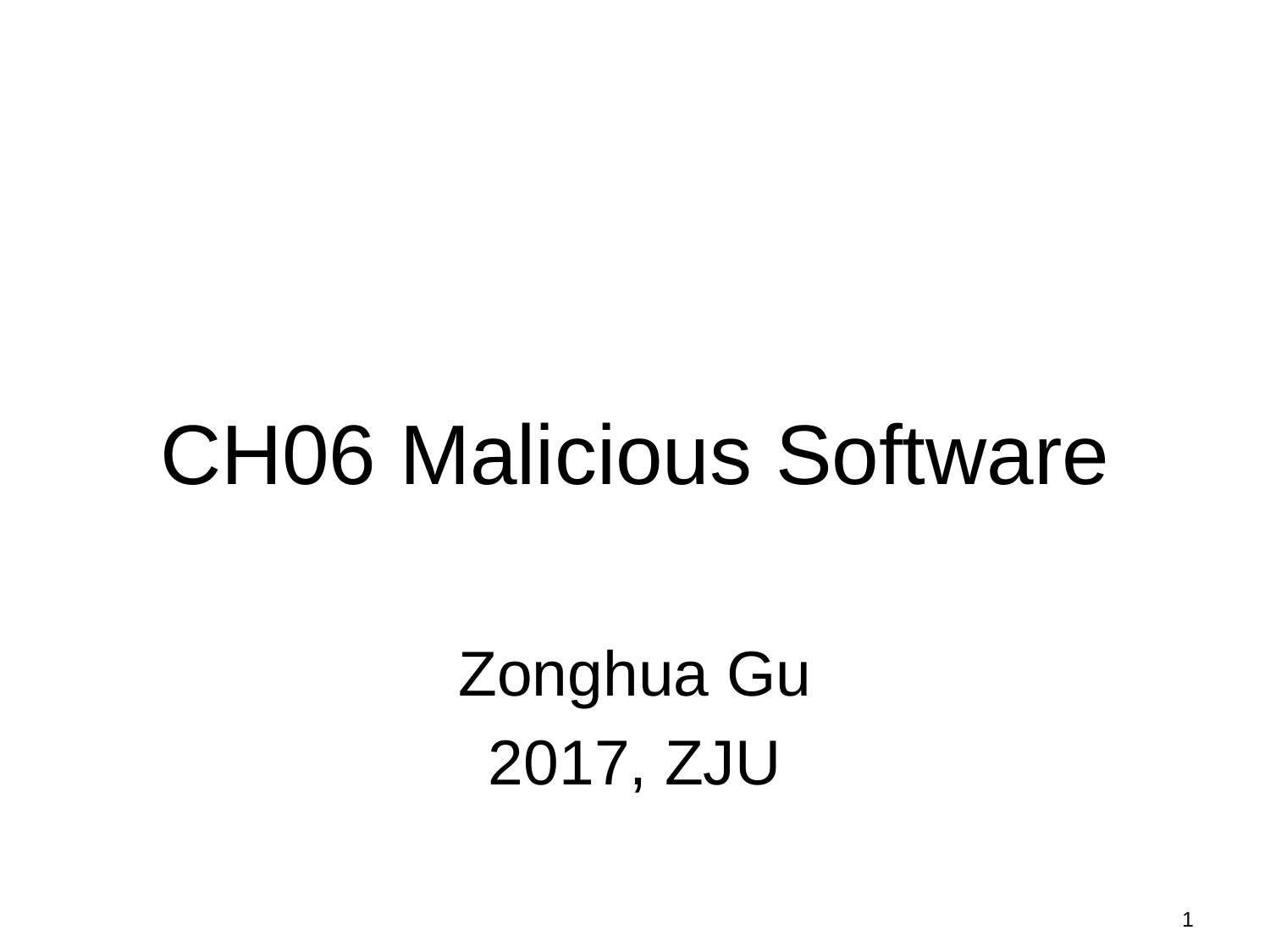

# CH06 Malicious Software
Zonghua Gu
2017, ZJU
1